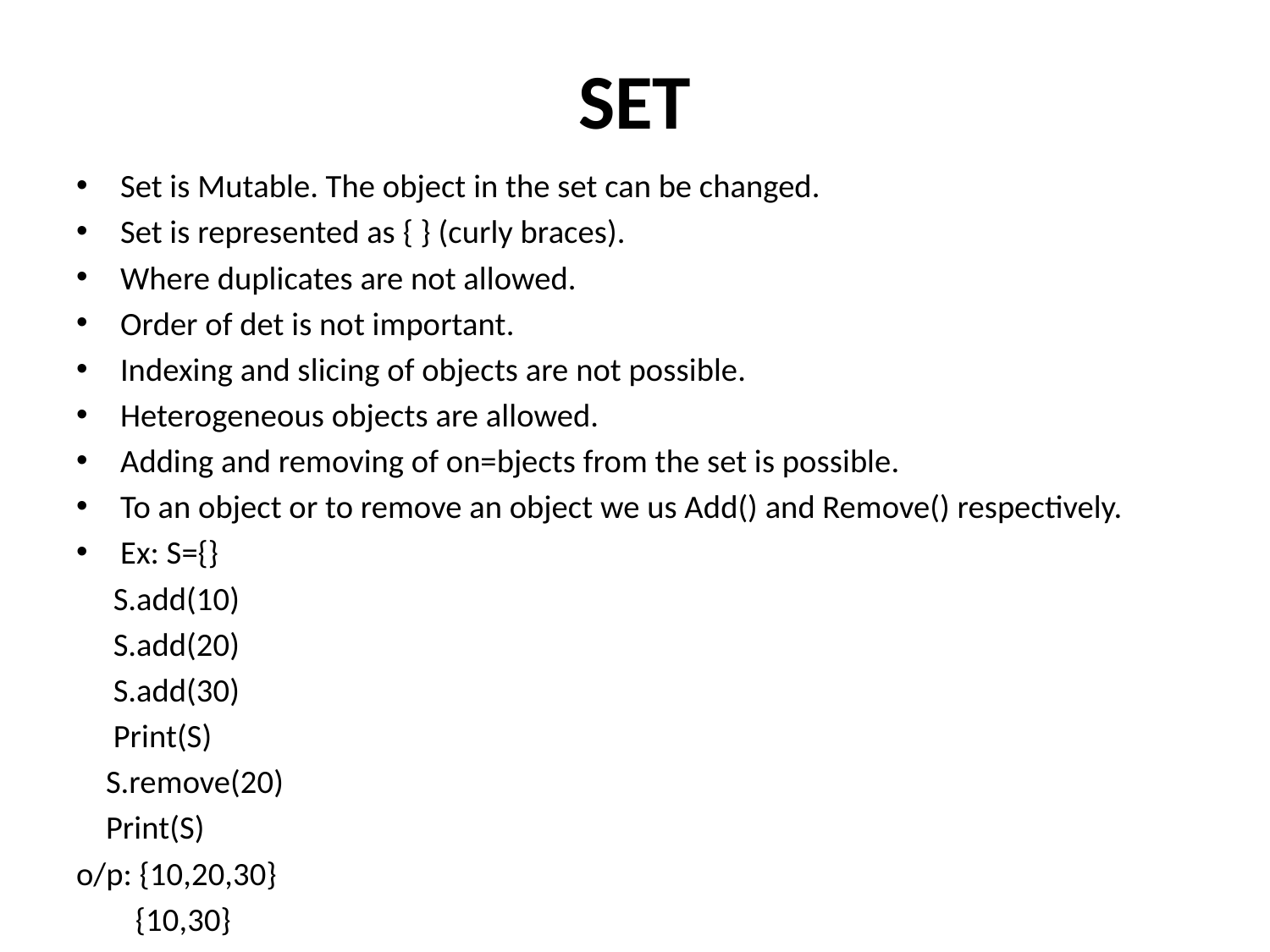

# SET
Set is Mutable. The object in the set can be changed.
Set is represented as { } (curly braces).
Where duplicates are not allowed.
Order of det is not important.
Indexing and slicing of objects are not possible.
Heterogeneous objects are allowed.
Adding and removing of on=bjects from the set is possible.
To an object or to remove an object we us Add() and Remove() respectively.
Ex: S={}
     S.add(10)
     S.add(20)
     S.add(30)
     Print(S)
    S.remove(20)
    Print(S)
o/p: {10,20,30}
        {10,30}